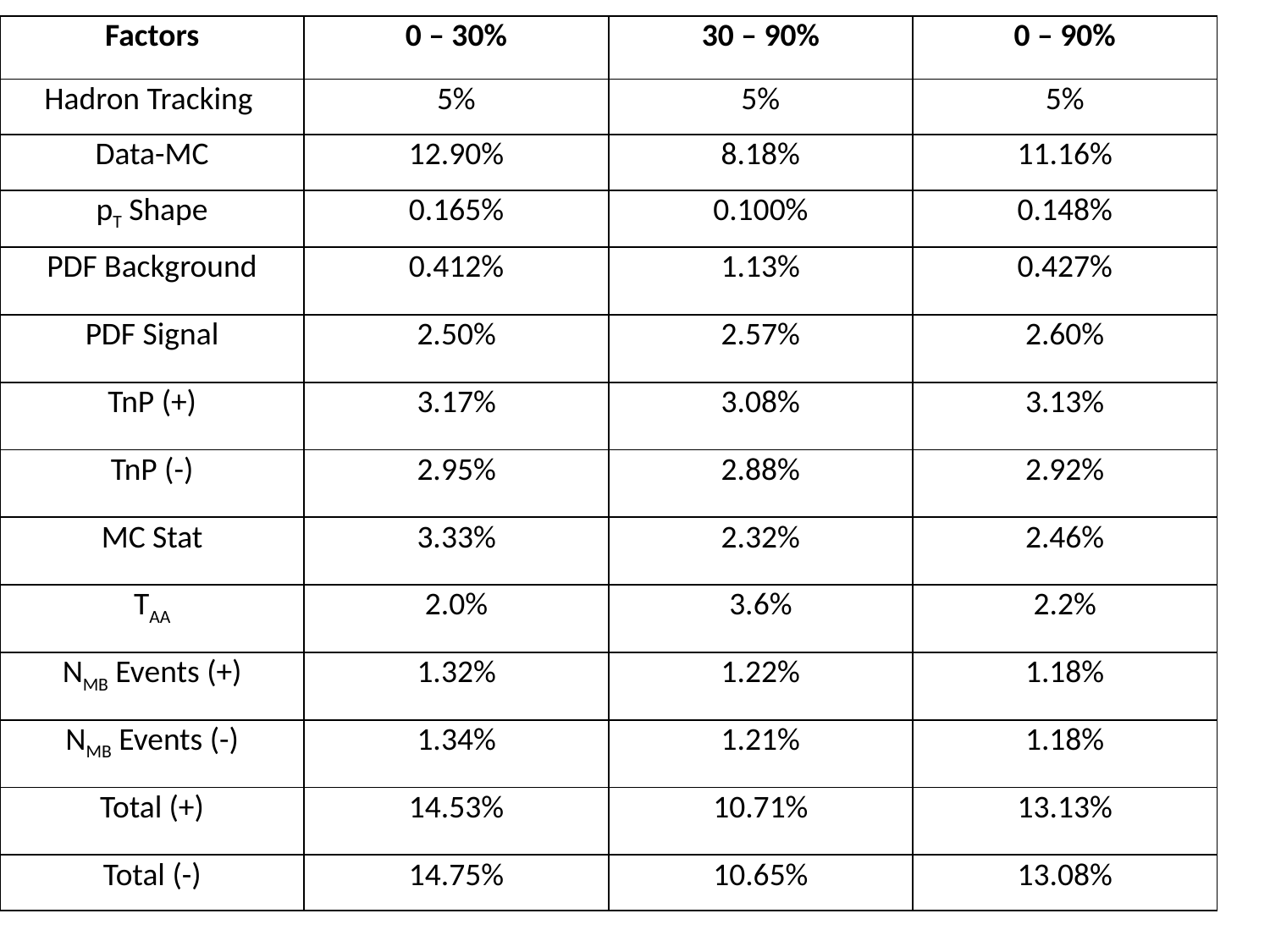

| Factors | 0 – 30% | 30 – 90% | 0 – 90% |
| --- | --- | --- | --- |
| Hadron Tracking | 5% | 5% | 5% |
| Data-MC | 12.90% | 8.18% | 11.16% |
| pT Shape | 0.165% | 0.100% | 0.148% |
| PDF Background | 0.412% | 1.13% | 0.427% |
| PDF Signal | 2.50% | 2.57% | 2.60% |
| TnP (+) | 3.17% | 3.08% | 3.13% |
| TnP (-) | 2.95% | 2.88% | 2.92% |
| MC Stat | 3.33% | 2.32% | 2.46% |
| TAA | 2.0% | 3.6% | 2.2% |
| NMB Events (+) | 1.32% | 1.22% | 1.18% |
| NMB Events (-) | 1.34% | 1.21% | 1.18% |
| Total (+) | 14.53% | 10.71% | 13.13% |
| Total (-) | 14.75% | 10.65% | 13.08% |